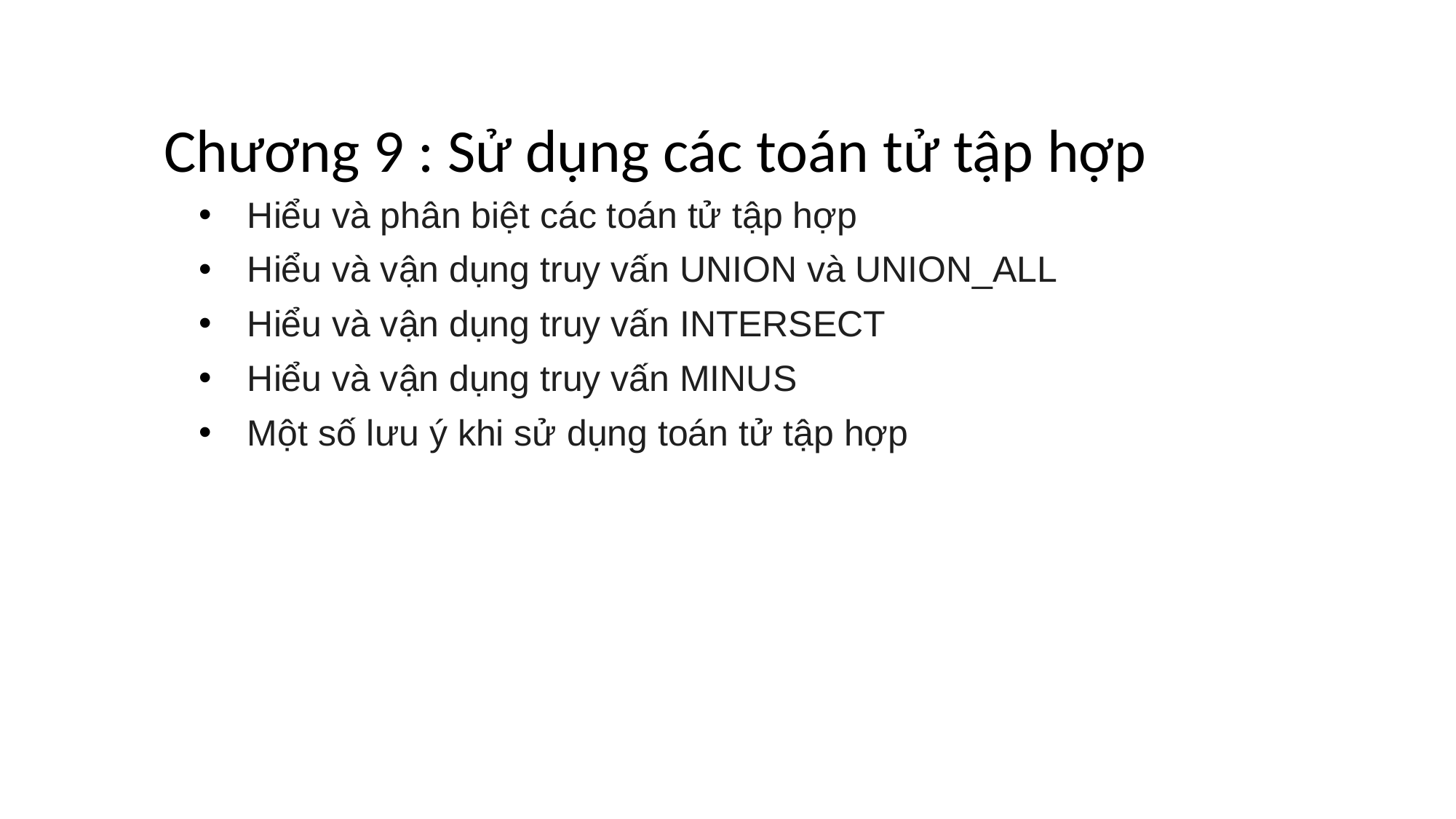

# Chương 9 : Sử dụng các toán tử tập hợp
Hiểu và phân biệt các toán tử tập hợp
Hiểu và vận dụng truy vấn UNION và UNION_ALL
Hiểu và vận dụng truy vấn INTERSECT
Hiểu và vận dụng truy vấn MINUS
Một số lưu ý khi sử dụng toán tử tập hợp